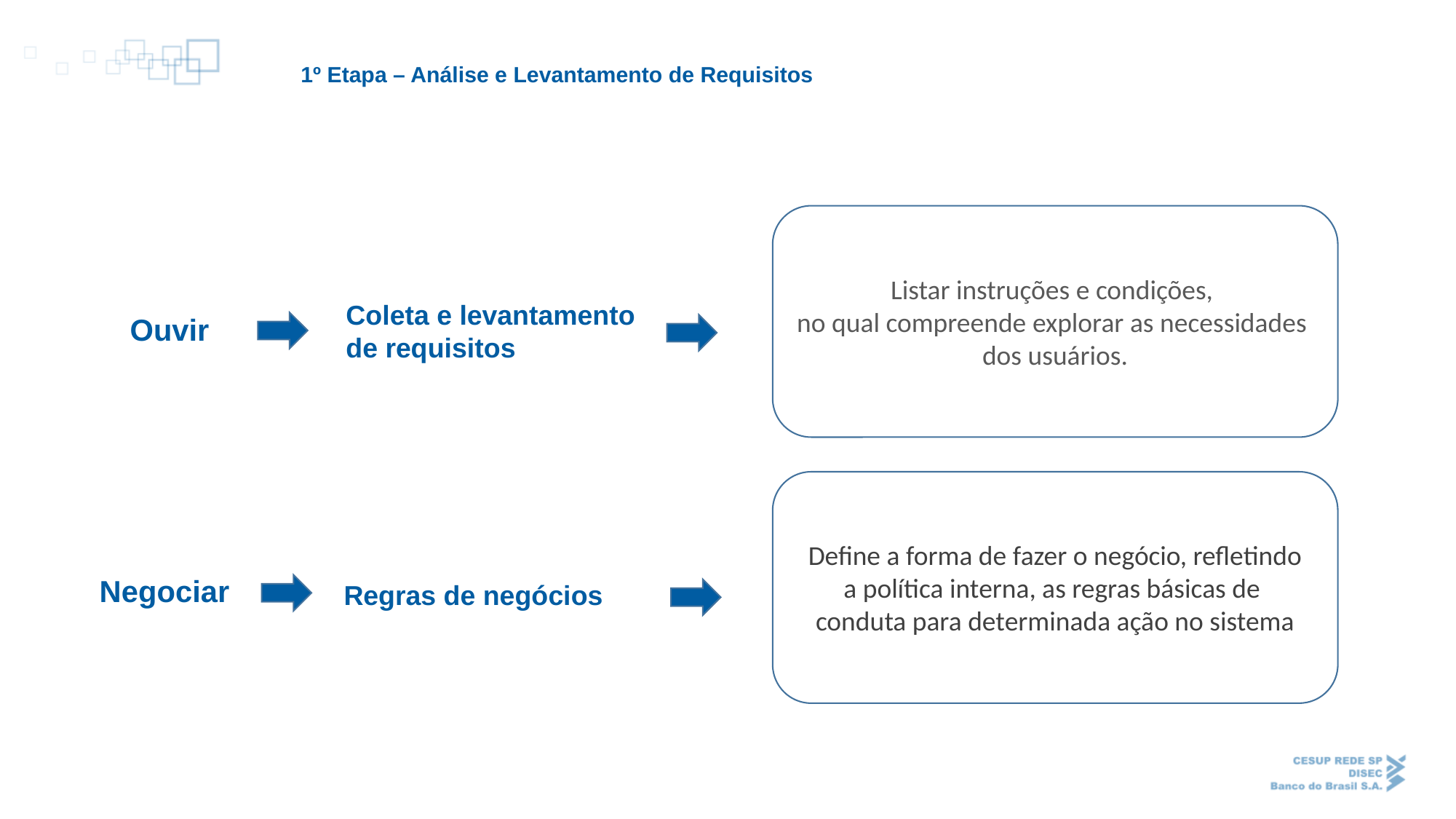

1º Etapa – Análise e Levantamento de Requisitos
Listar instruções e condições,
no qual compreende explorar as necessidades
dos usuários.
Coleta e levantamento
de requisitos
Ouvir

Define a forma de fazer o negócio, refletindo
a política interna, as regras básicas de
conduta para determinada ação no sistema
Negociar
Regras de negócios